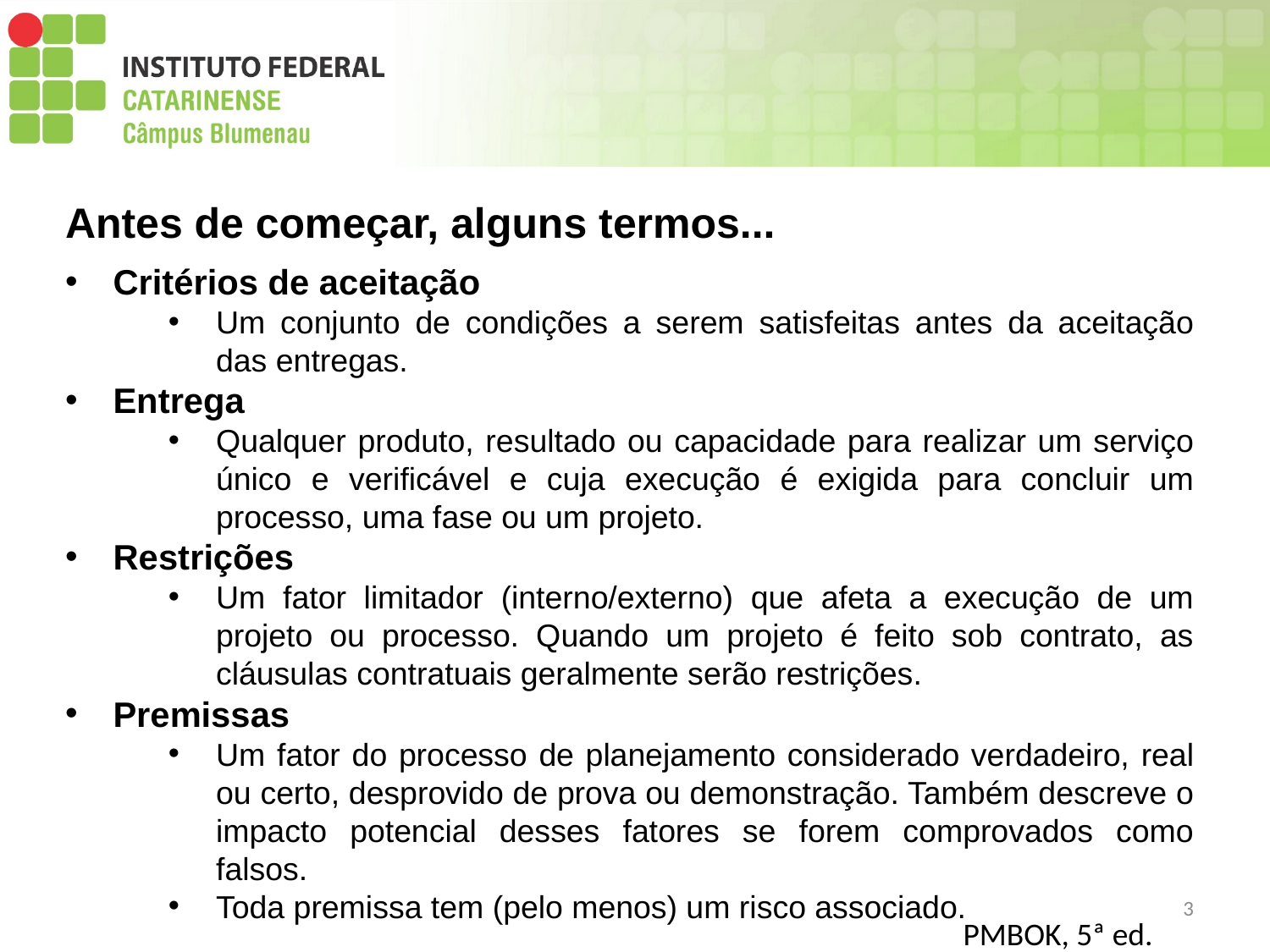

Antes de começar, alguns termos...
Critérios de aceitação
Um conjunto de condições a serem satisfeitas antes da aceitação das entregas.
Entrega
Qualquer produto, resultado ou capacidade para realizar um serviço único e verificável e cuja execução é exigida para concluir um processo, uma fase ou um projeto.
Restrições
Um fator limitador (interno/externo) que afeta a execução de um projeto ou processo. Quando um projeto é feito sob contrato, as cláusulas contratuais geralmente serão restrições.
Premissas
Um fator do processo de planejamento considerado verdadeiro, real ou certo, desprovido de prova ou demonstração. Também descreve o impacto potencial desses fatores se forem comprovados como falsos.
Toda premissa tem (pelo menos) um risco associado.
3
PMBOK, 5ª ed.